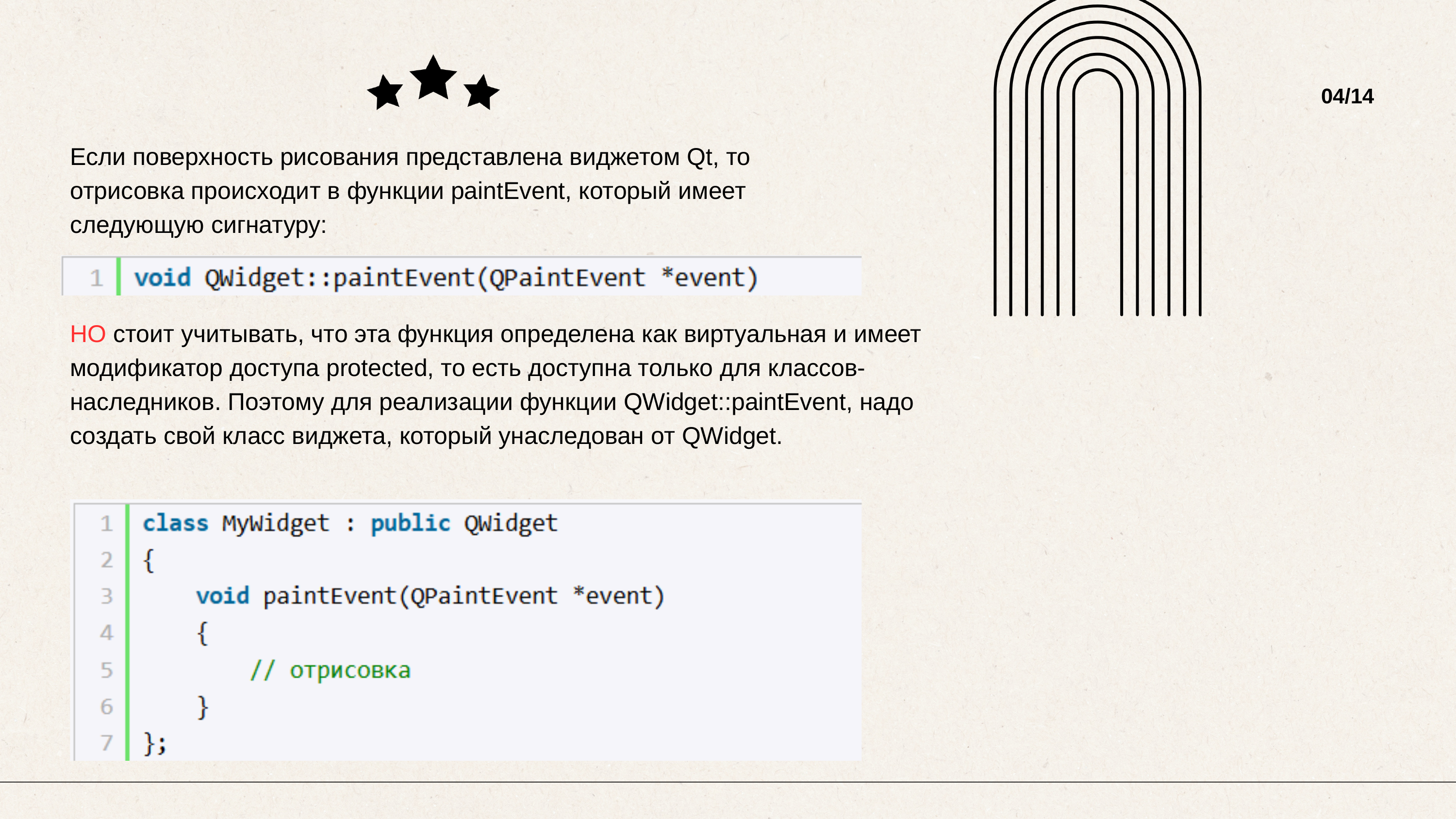

04/14
Если поверхность рисования представлена виджетом Qt, то отрисовка происходит в функции paintEvent, который имеет следующую сигнатуру:

НО стоит учитывать, что эта функция определена как виртуальная и имеет модификатор доступа protected, то есть доступна только для классов-наследников. Поэтому для реализации функции QWidget::paintEvent, надо создать свой класс виджета, который унаследован от QWidget.